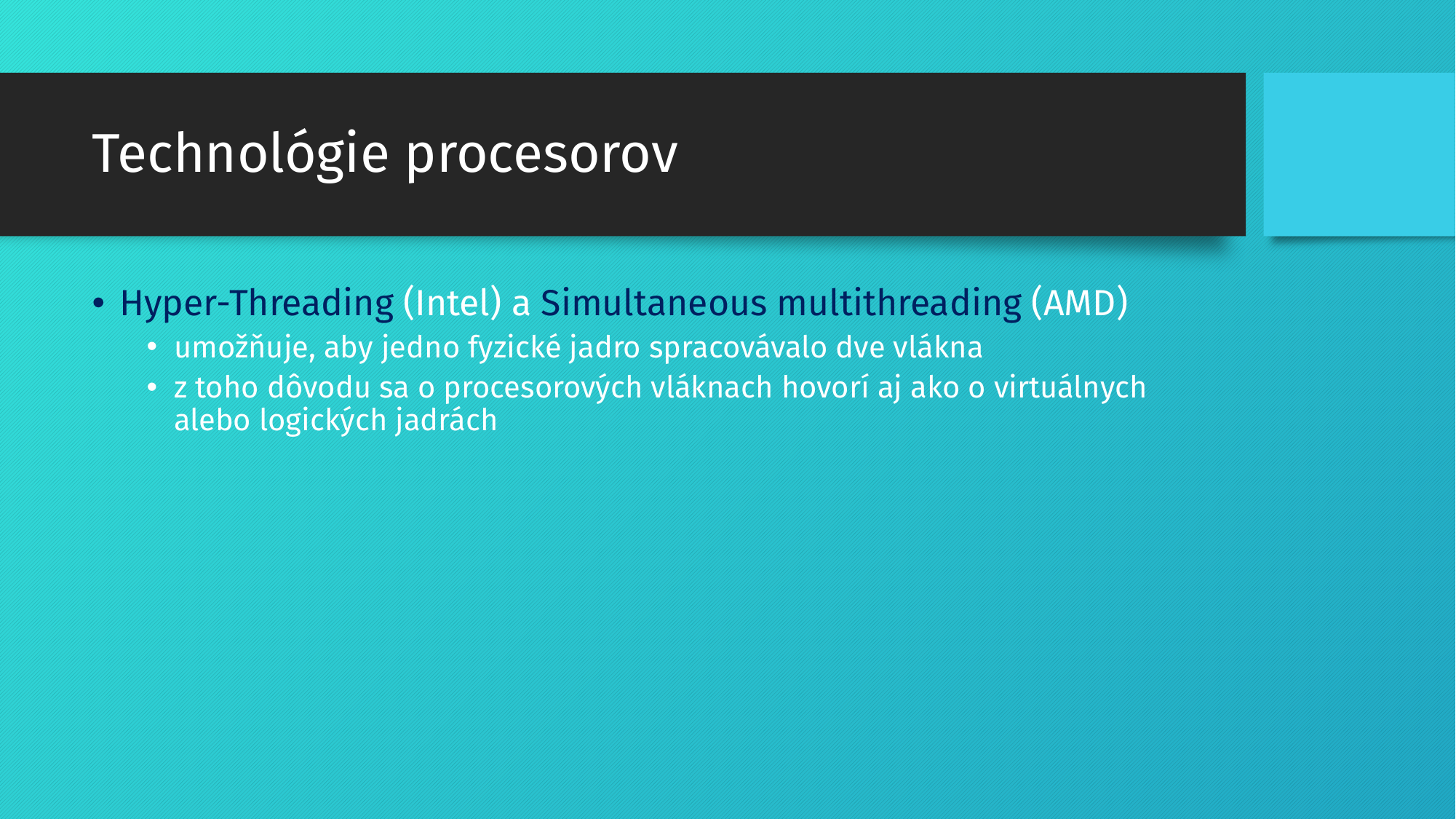

# Technológie procesorov
Hyper-Threading (Intel) a Simultaneous multithreading (AMD)
umožňuje, aby jedno fyzické jadro spracovávalo dve vlákna
z toho dôvodu sa o procesorových vláknach hovorí aj ako o virtuálnych alebo logických jadrách